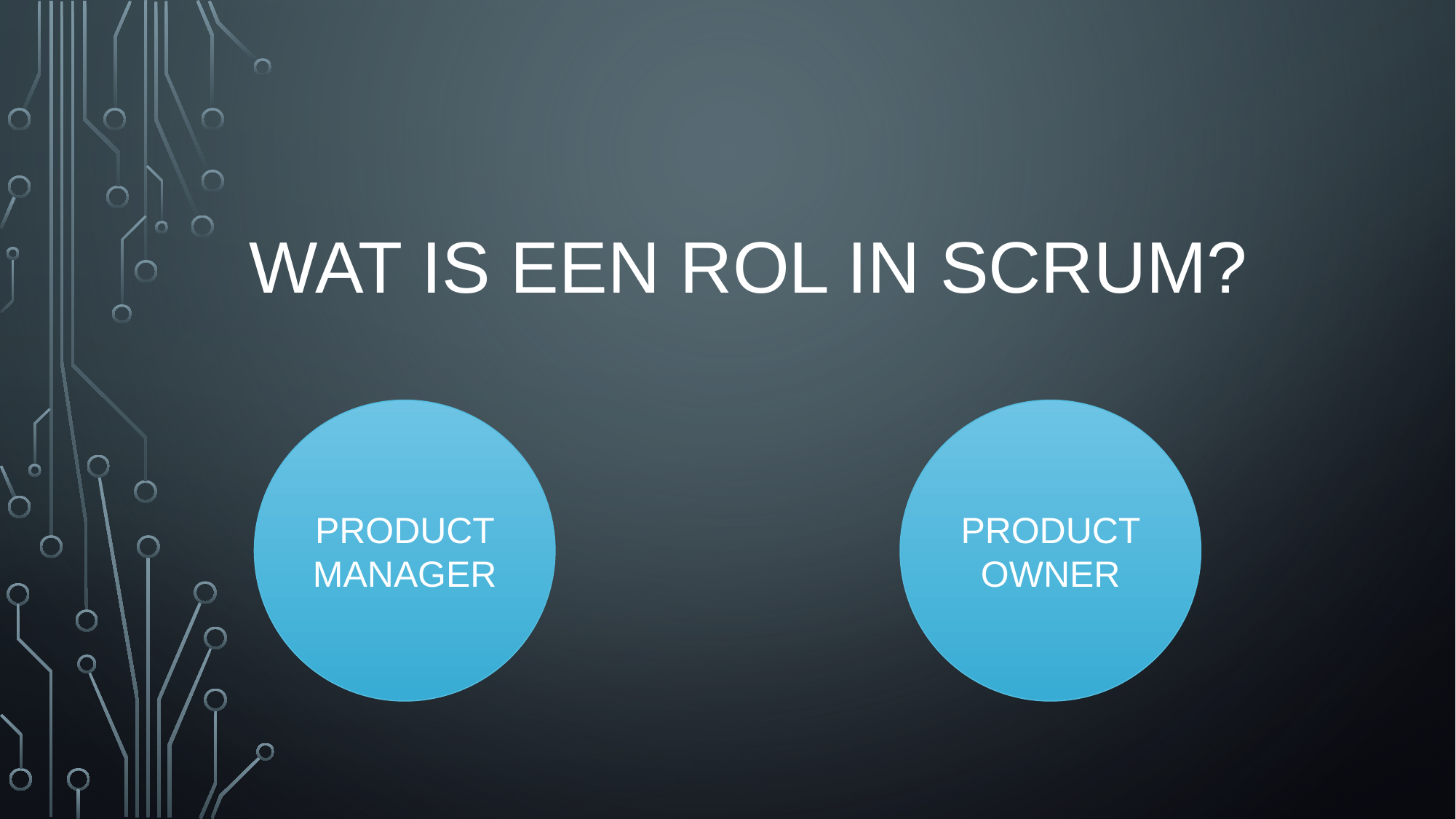

# Wat is een rol in scrum?
PRODUCT MANAGER
PRODUCT OWNER